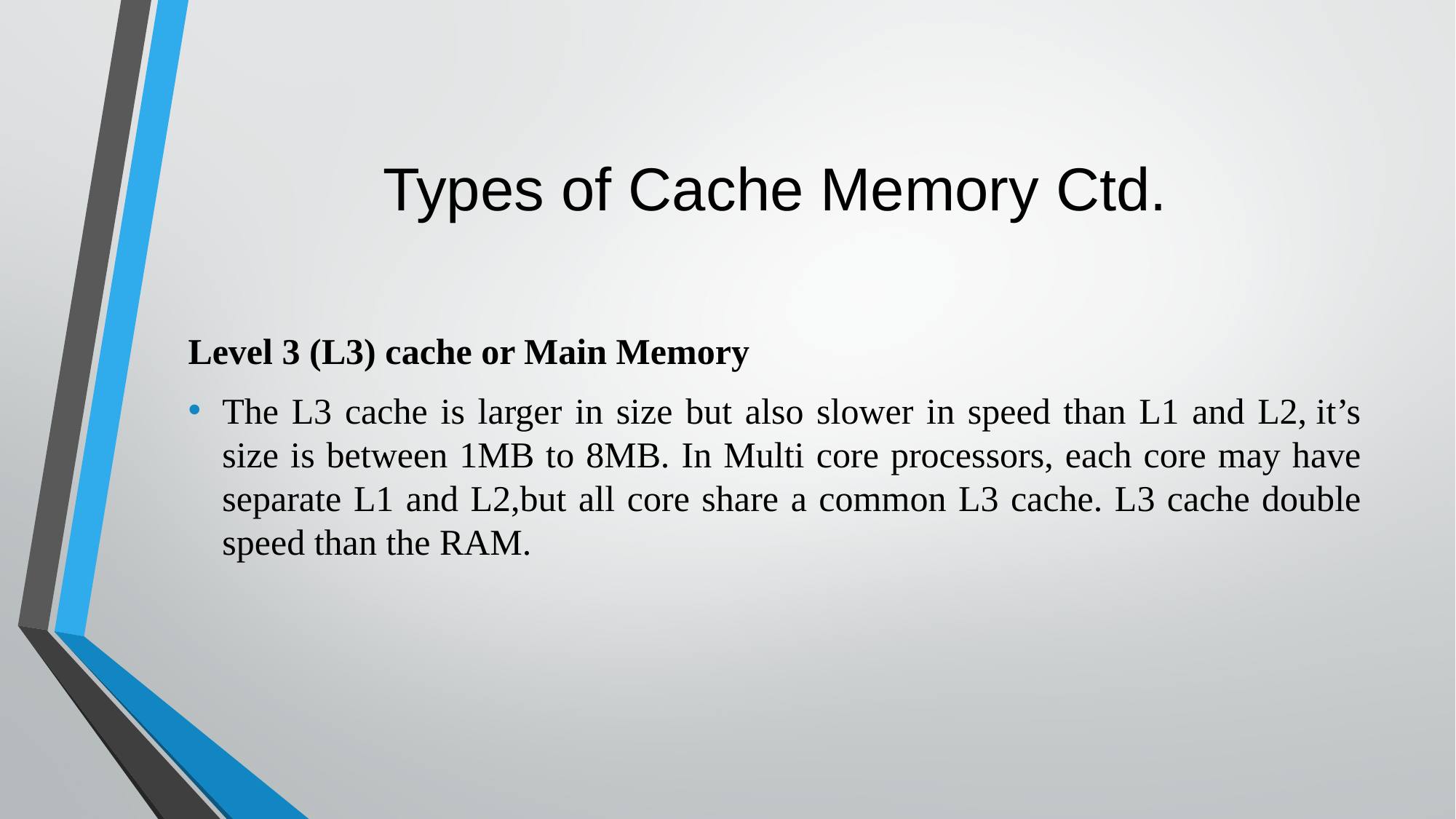

# Types of Cache Memory Ctd.
Level 3 (L3) cache or Main Memory
The L3 cache is larger in size but also slower in speed than L1 and L2, it’s size is between 1MB to 8MB. In Multi core processors, each core may have separate L1 and L2,but all core share a common L3 cache. L3 cache double speed than the RAM.